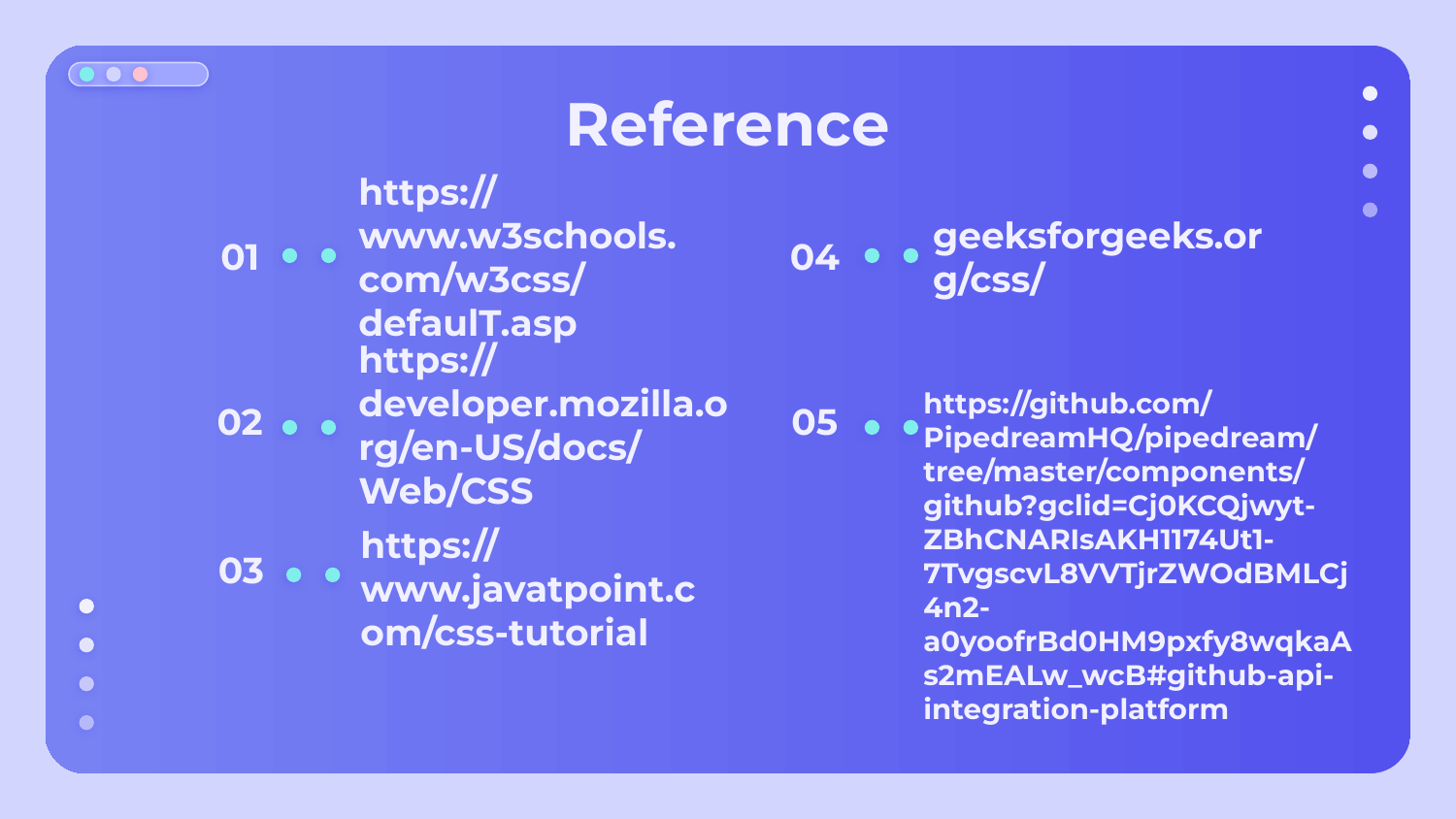

# Reference
01
https://www.w3schools.com/w3css/defaulT.asp
04
geeksforgeeks.org/css/

https://github.com/PipedreamHQ/pipedream/tree/master/components/github?gclid=Cj0KCQjwyt-ZBhCNARIsAKH1174Ut1-7TvgscvL8VVTjrZWOdBMLCj4n2-a0yoofrBd0HM9pxfy8wqkaAs2mEALw_wcB#github-api-integration-platform
https://developer.mozilla.org/en-US/docs/Web/CSS
02
05

03

https://www.javatpoint.com/css-tutorial